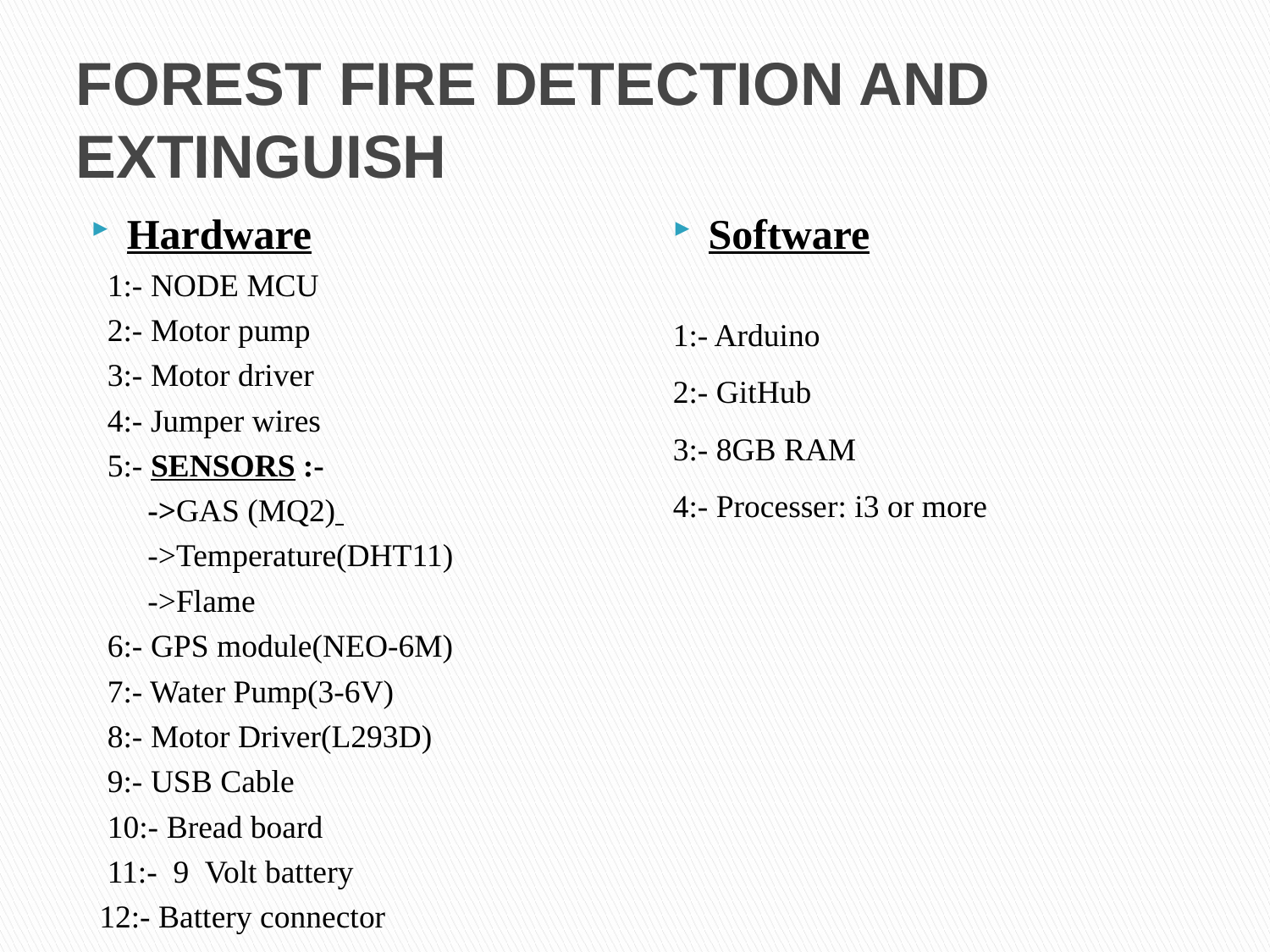

# FOREST FIRE DETECTION AND EXTINGUISH
Hardware
  1:- NODE MCU
  2:- Motor pump
  3:- Motor driver
  4:- Jumper wires
  5:- SENSORS :-
       ->GAS (MQ2)
       ->Temperature(DHT11)
       ->Flame
  6:- GPS module(NEO-6M)
  7:- Water Pump(3-6V)
  8:- Motor Driver(L293D)
  9:- USB Cable
  10:- Bread board
  11:-  9  Volt battery
 12:- Battery connector

Software

1:- Arduino
2:- GitHub
3:- 8GB RAM
4:- Processer: i3 or more